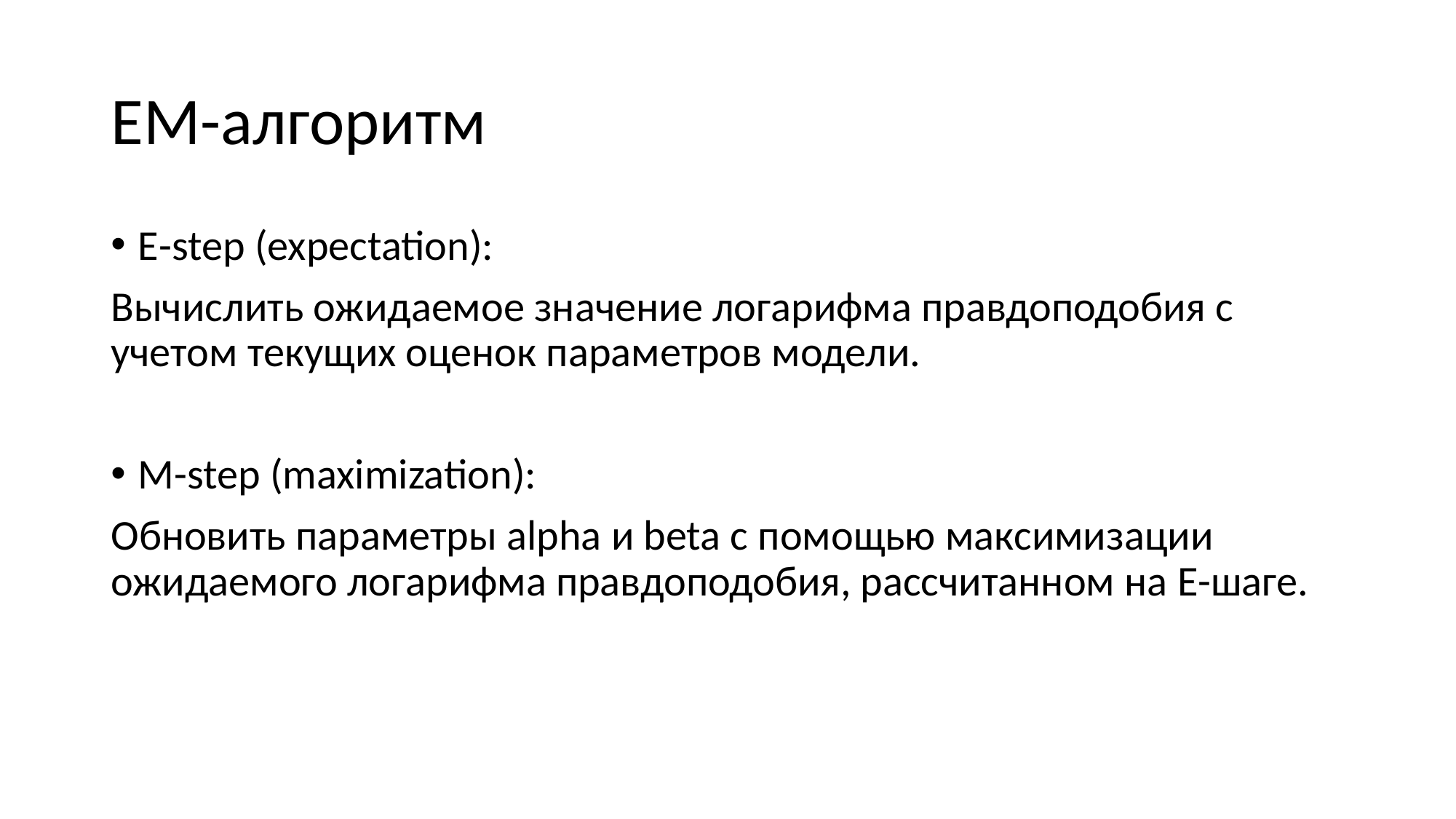

# EM-алгоритм
E-step (expectation):
Вычислить ожидаемое значение логарифма правдоподобия с учетом текущих оценок параметров модели.

M-step (maximization):
Обновить параметры alpha и beta с помощью максимизации ожидаемого логарифма правдоподобия, рассчитанном на E-шаге.